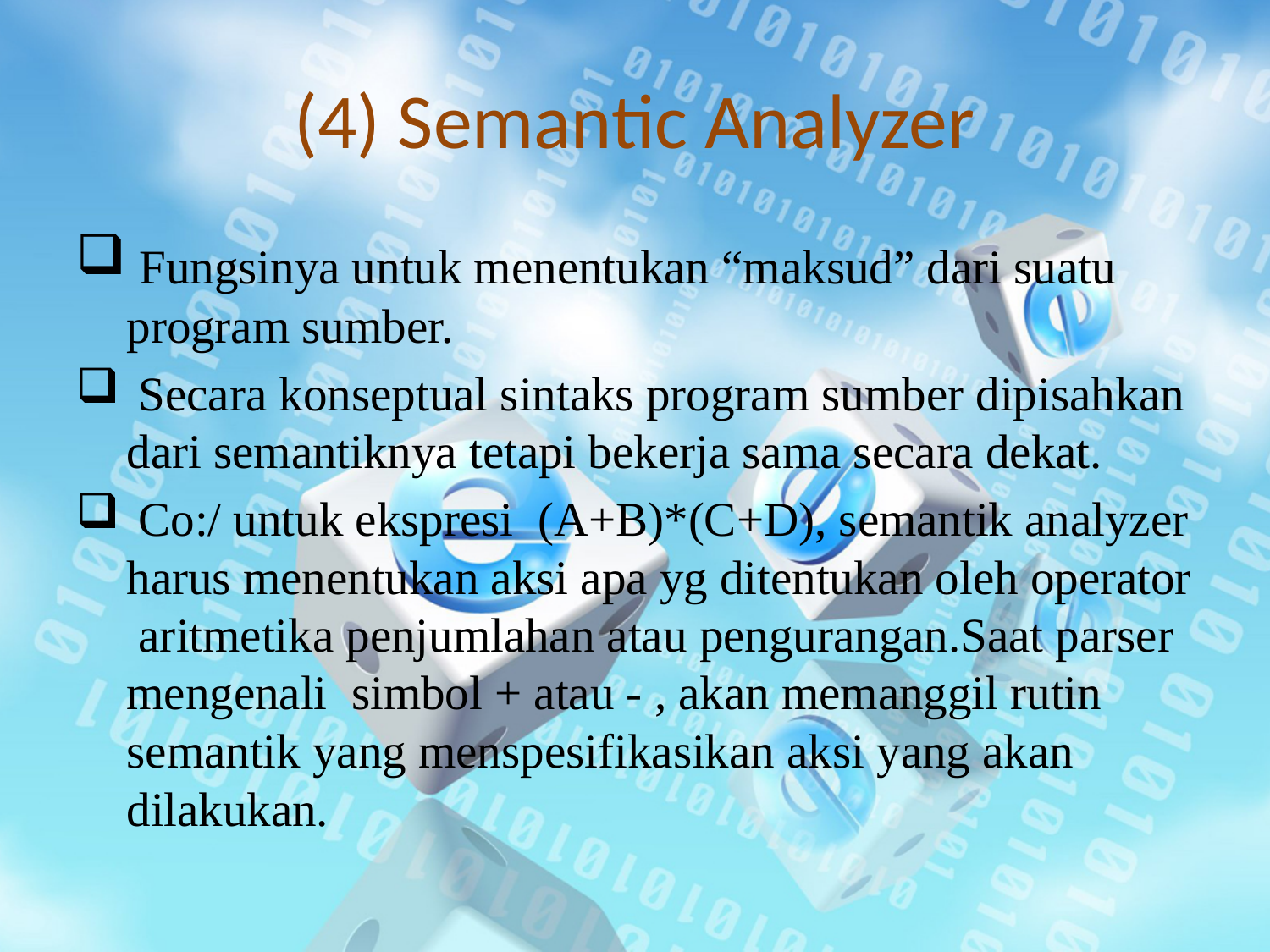

# (4) Semantic Analyzer
 Fungsinya untuk menentukan “maksud” dari suatu program sumber.
 Secara konseptual sintaks program sumber dipisahkan dari semantiknya tetapi bekerja sama secara dekat.
 Co:/ untuk ekspresi  (A+B)*(C+D), semantik analyzer harus menentukan aksi apa yg ditentukan oleh operator  aritmetika penjumlahan atau pengurangan.Saat parser mengenali  simbol + atau - , akan memanggil rutin semantik yang menspesifikasikan aksi yang akan dilakukan.